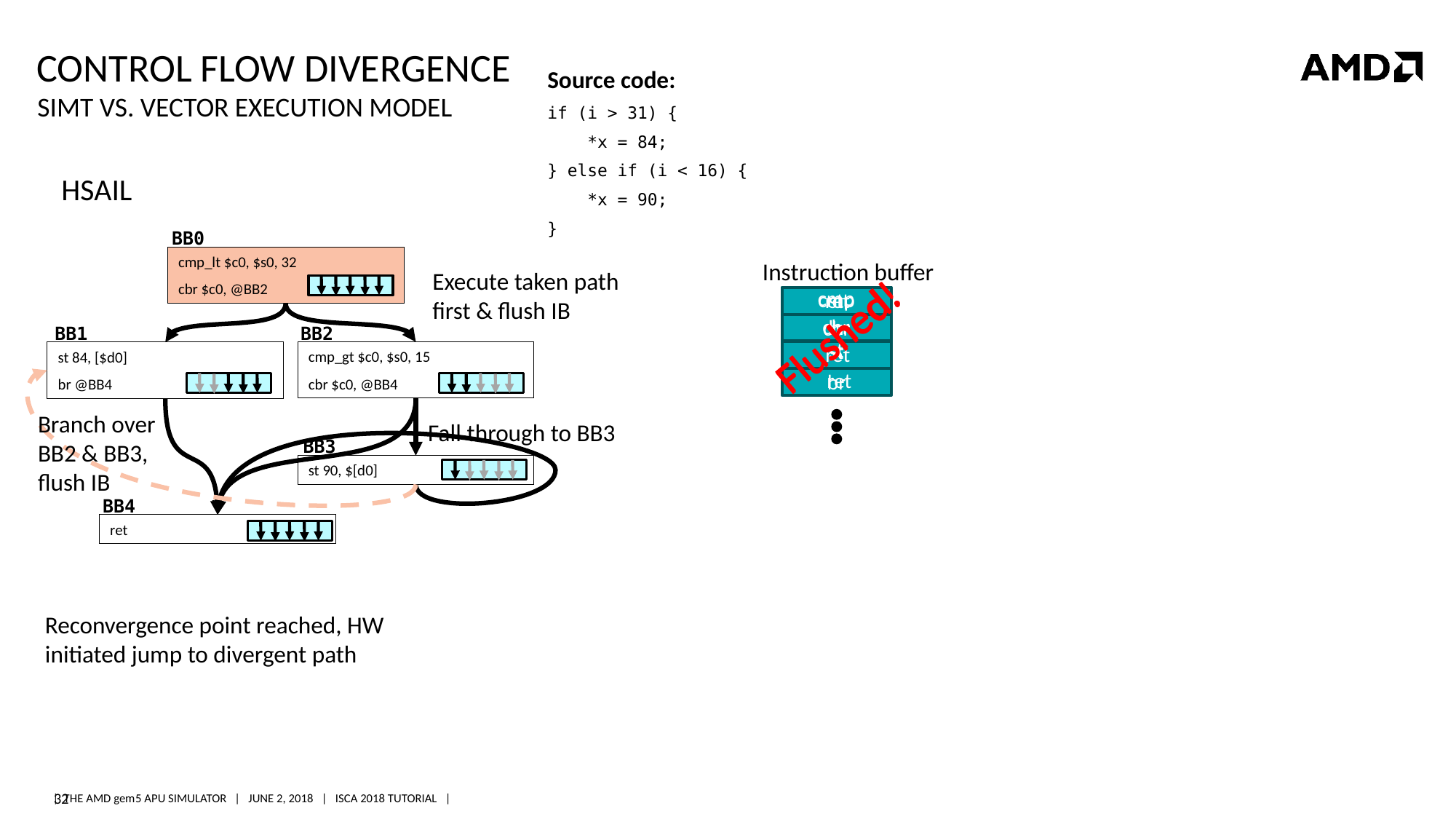

# Control flow divergence
Source code:
if (i > 31) {
    *x = 84;
} else if (i < 16) {
    *x = 90;
}
simt vs. vector execution model
HSAIL
BB0
cmp_lt $c0, $s0, 32
cbr $c0, @BB2
Instruction buffer
Execute taken path first & flush IB

cmp
cmp
ret
st

Flushed!
Flushed!
Flushed!
cbr
br
cbr
BB1
BB2
st
st
ret
cmp_gt $c0, $s0, 15
cbr $c0, @BB4
st 84, [$d0]
br @BB4
ret
br

Branch over BB2 & BB3, flush IB
Fall through to BB3
BB3
st 90, $[d0]

BB4
ret

Reconvergence point reached, HW initiated jump to divergent path